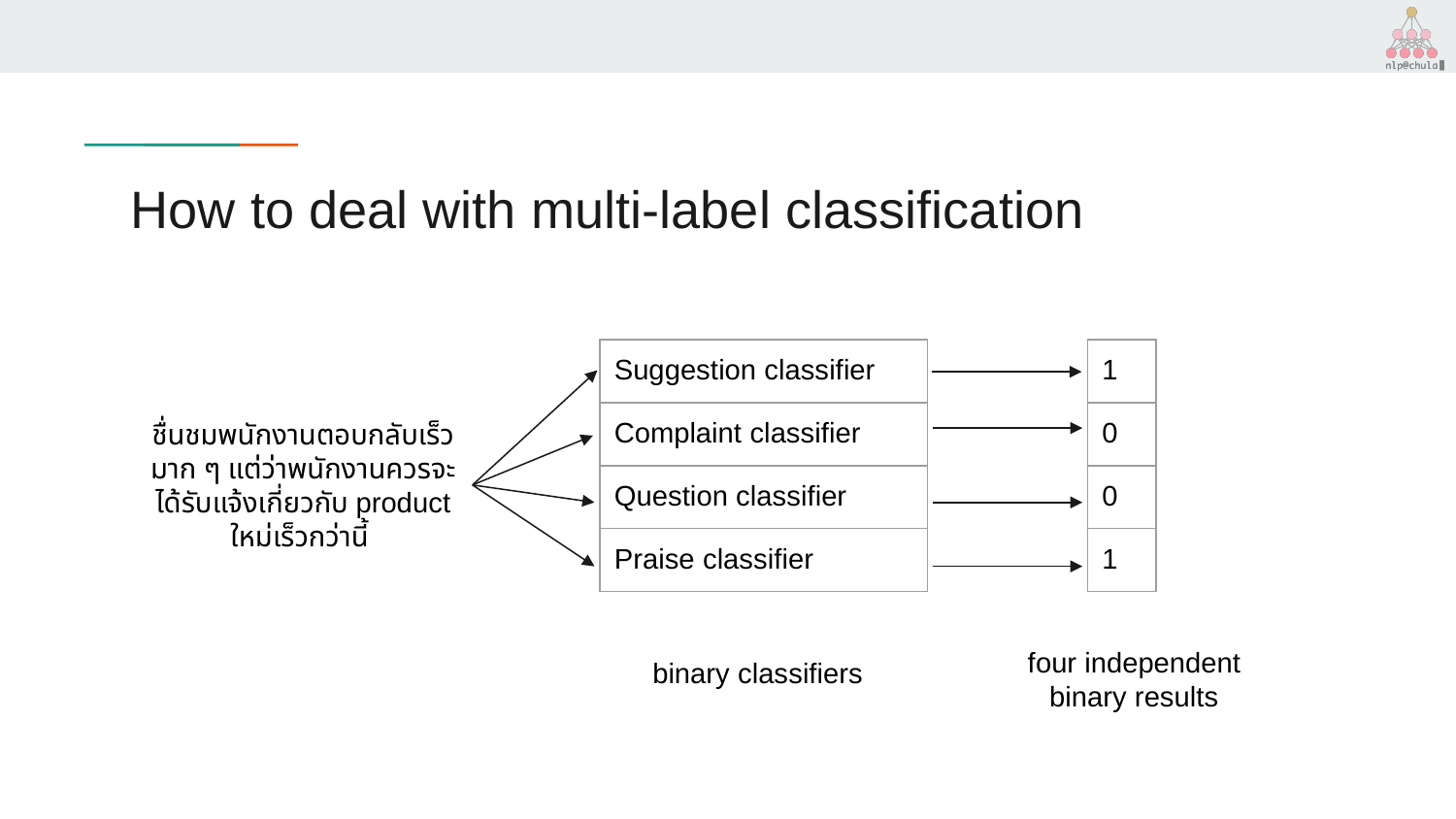

# How to deal with multi-label classification
| Suggestion classifier |
| --- |
| Complaint classifier |
| Question classifier |
| Praise classifier |
| 1 |
| --- |
| 0 |
| 0 |
| 1 |
ชื่นชมพนักงานตอบกลับเร็วมาก ๆ แต่ว่าพนักงานควรจะได้รับแจ้งเกี่ยวกับ product ใหม่เร็วกว่านี้
four independent
binary results
binary classifiers